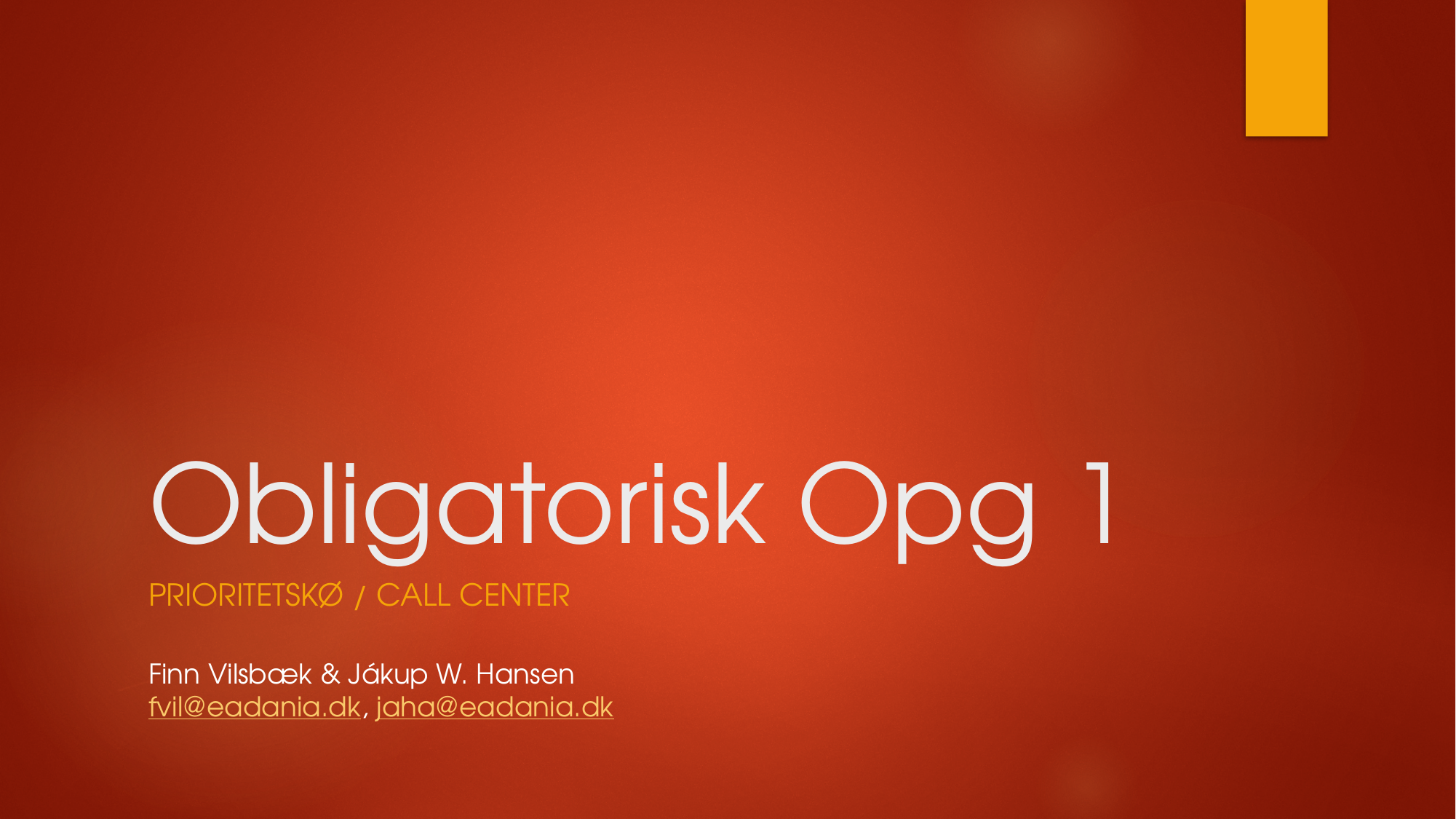

# Obligatorisk Opg 1
PrIORITETSKØ / CALL CENTER
Finn Vilsbæk & Jákup W. Hansen
fvil@eadania.dk, jaha@eadania.dk